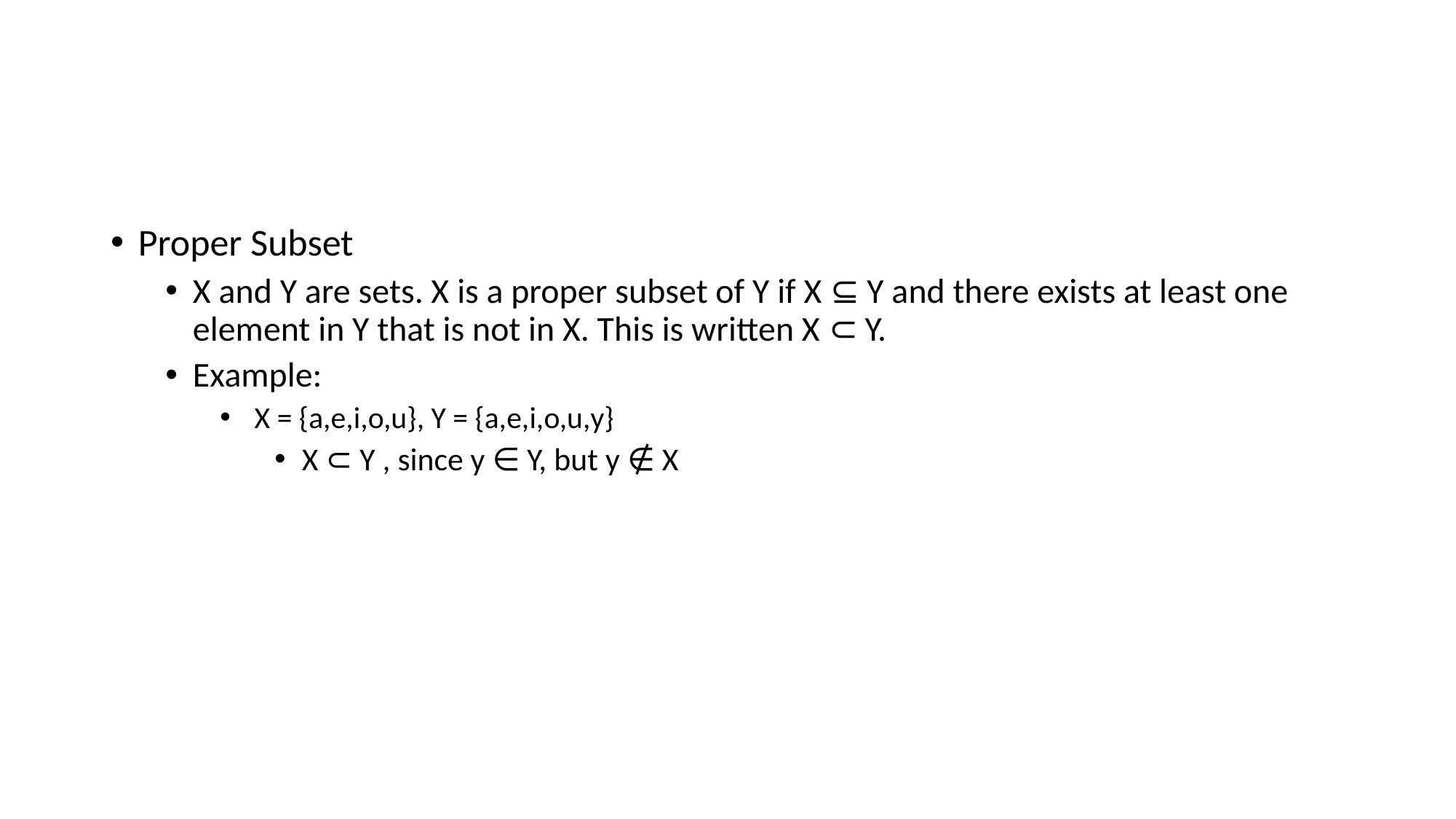

#
Proper Subset
X and Y are sets. X is a proper subset of Y if X ⊆ Y and there exists at least one element in Y that is not in X. This is written X ⊂ Y.
Example:
 X = {a,e,i,o,u}, Y = {a,e,i,o,u,y}
X ⊂ Y , since y ∈ Y, but y ∉ X